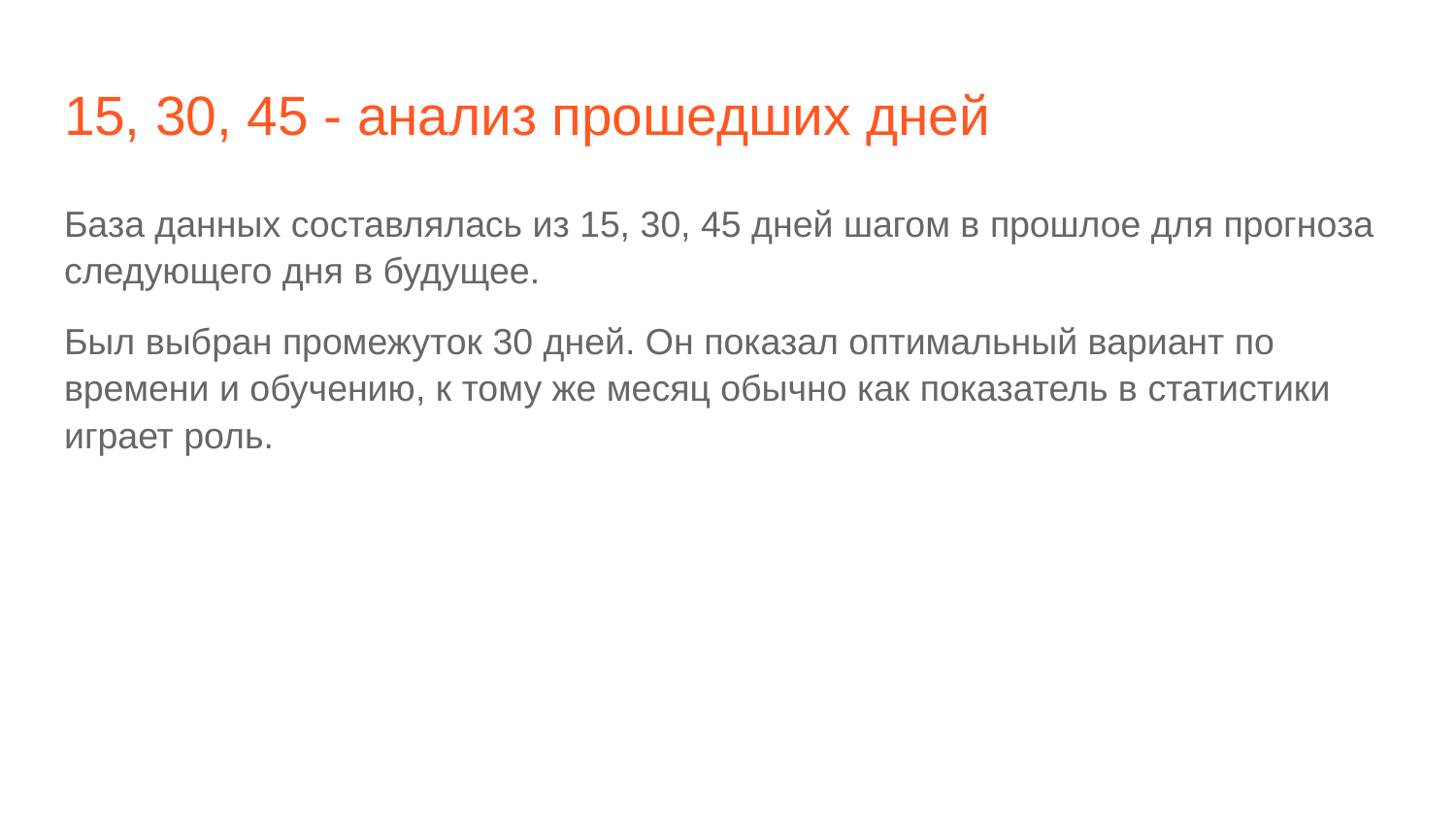

# 15, 30, 45 - анализ прошедших дней
База данных составлялась из 15, 30, 45 дней шагом в прошлое для прогноза следующего дня в будущее.
Был выбран промежуток 30 дней. Он показал оптимальный вариант по времени и обучению, к тому же месяц обычно как показатель в статистики играет роль.